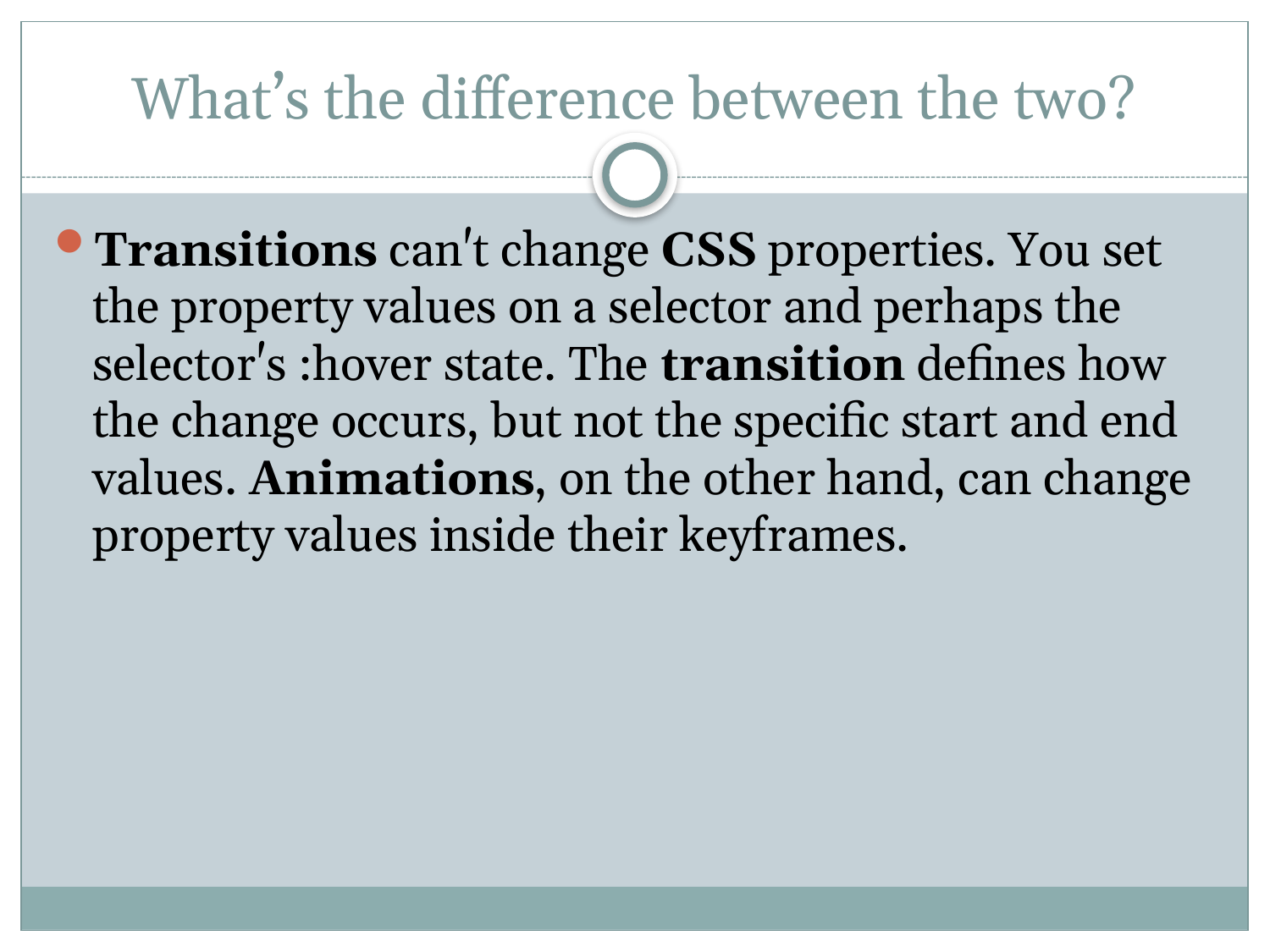

# What’s the difference between the two?
Transitions can't change CSS properties. You set the property values on a selector and perhaps the selector's :hover state. The transition defines how the change occurs, but not the specific start and end values. Animations, on the other hand, can change property values inside their keyframes.